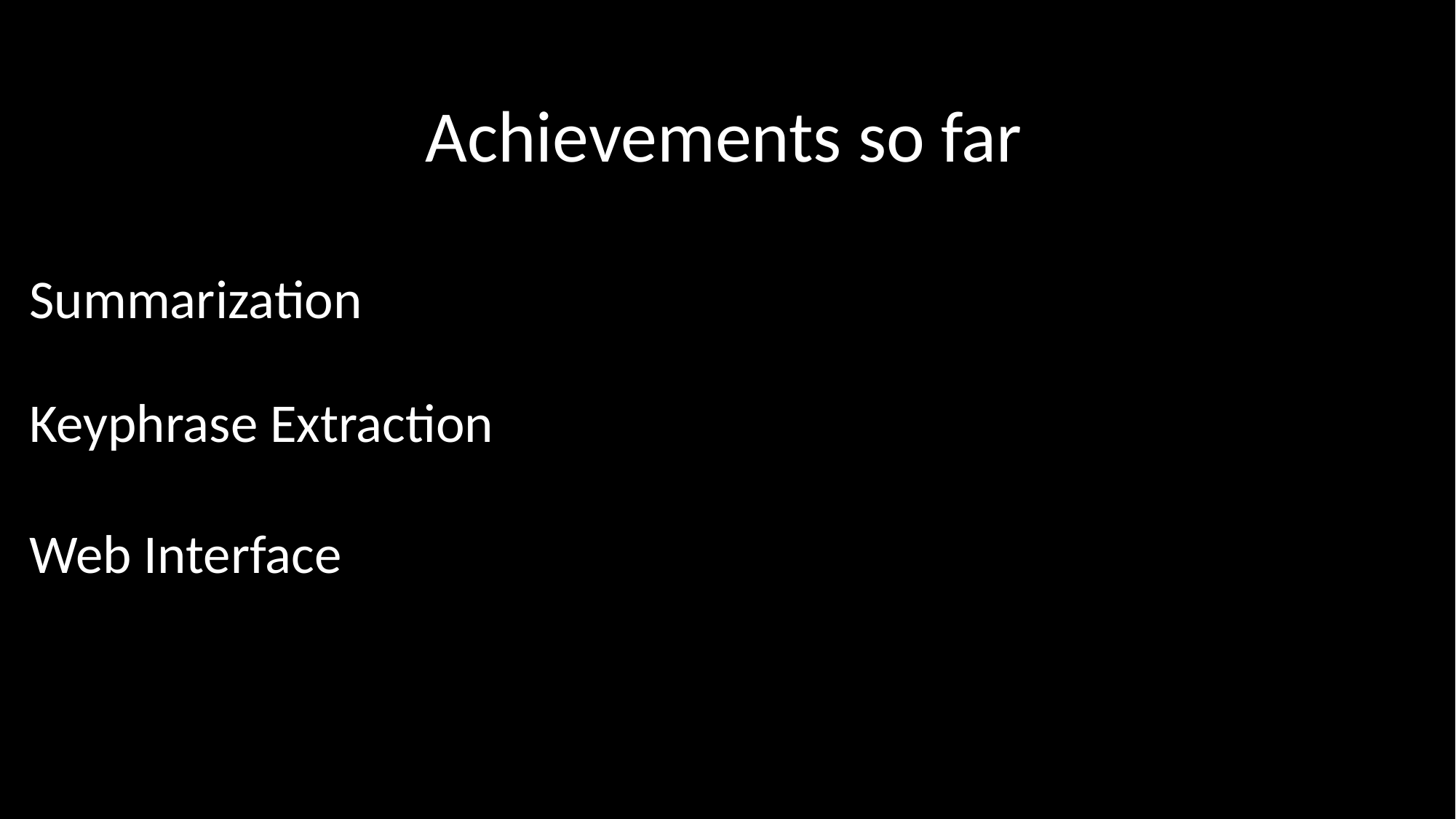

Achievements so far

Summarization

Keyphrase Extraction

Web Interface